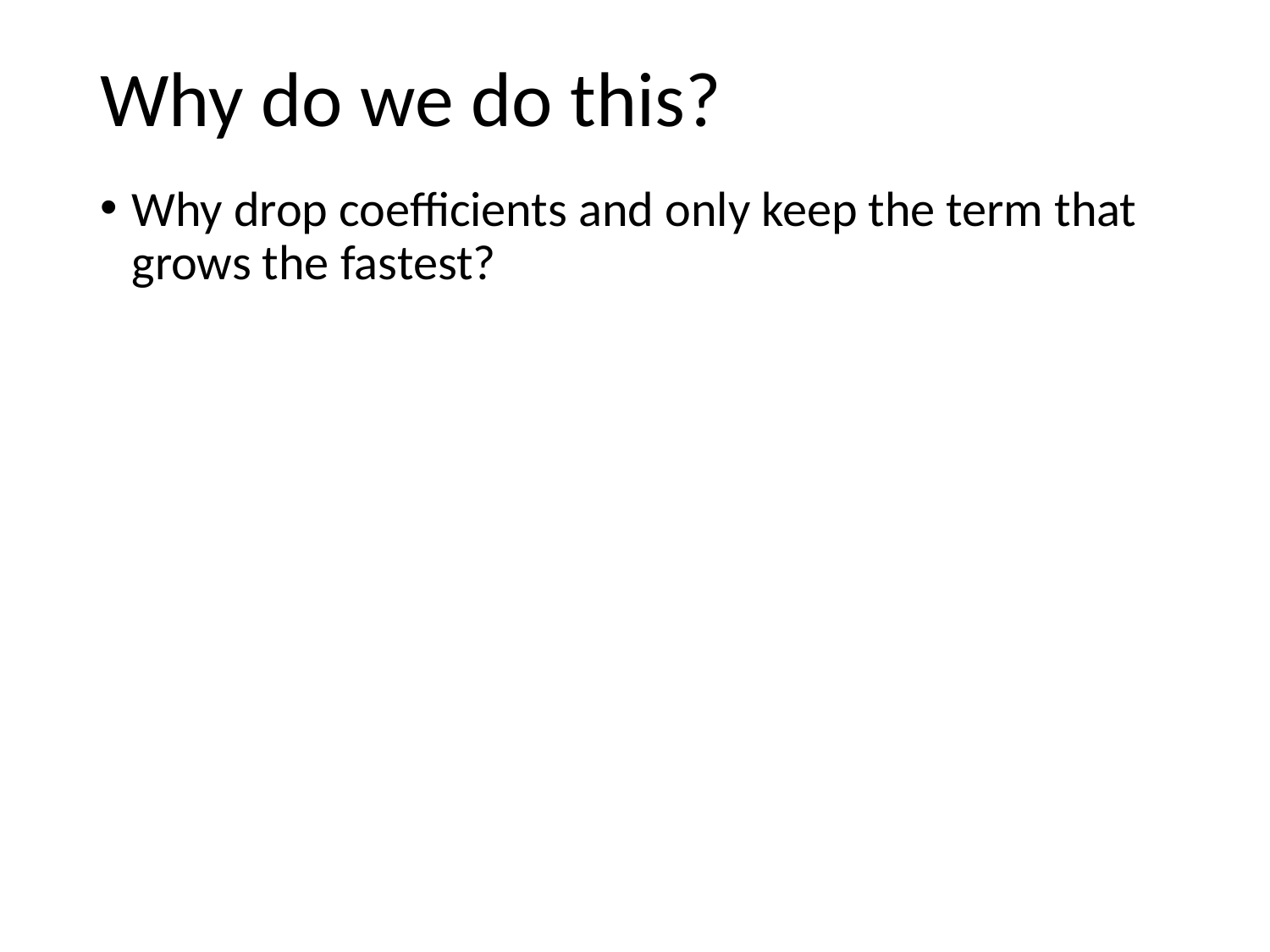

# Why do we do this?
Why drop coefficients and only keep the term that grows the fastest?